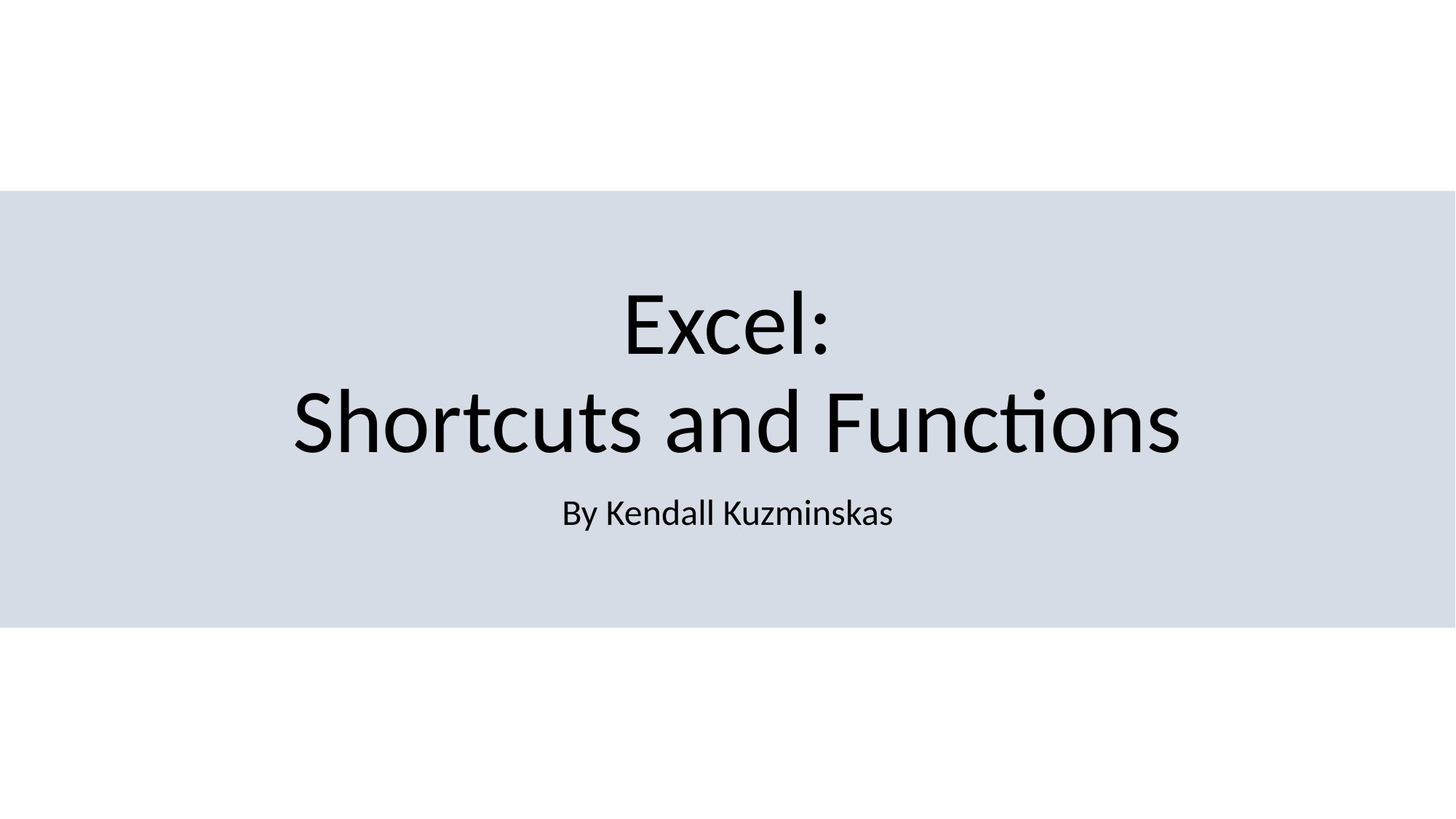

# Excel: Shortcuts and Functions
By Kendall Kuzminskas